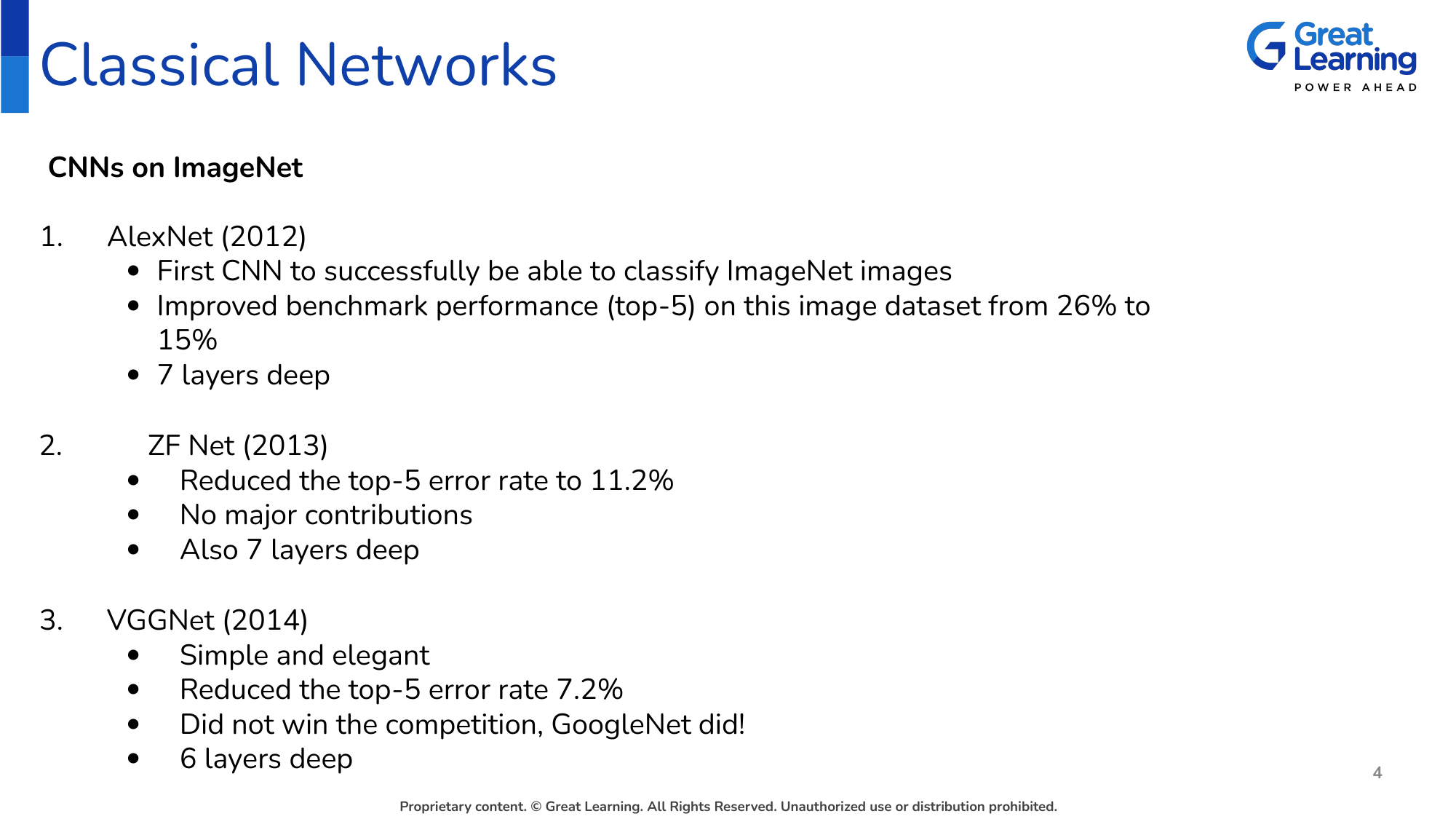

# Classical Networks
CNNs on ImageNet

AlexNet (2012)
First CNN to successfully be able to classify ImageNet images
Improved benchmark performance (top-5) on this image dataset from 26% to 15%
7 layers deep

2.	ZF Net (2013)
Reduced the top-5 error rate to 11.2%
No major contributions
Also 7 layers deep

VGGNet (2014)
Simple and elegant
Reduced the top-5 error rate 7.2%
Did not win the competition, GoogleNet did!
6 layers deep
4